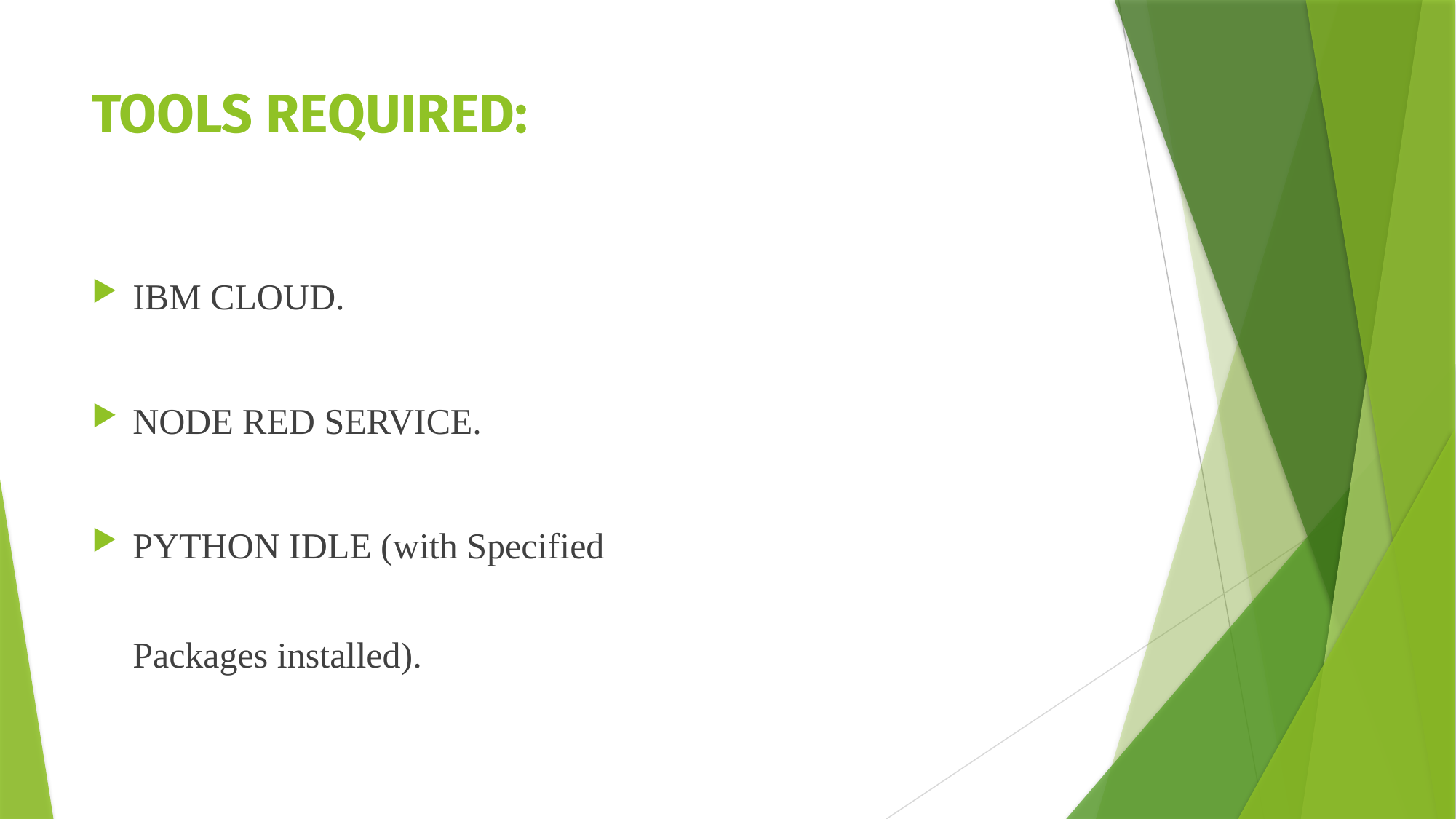

# TOOLS REQUIRED:
IBM CLOUD.
NODE RED SERVICE.
PYTHON IDLE (with Specified Packages installed).